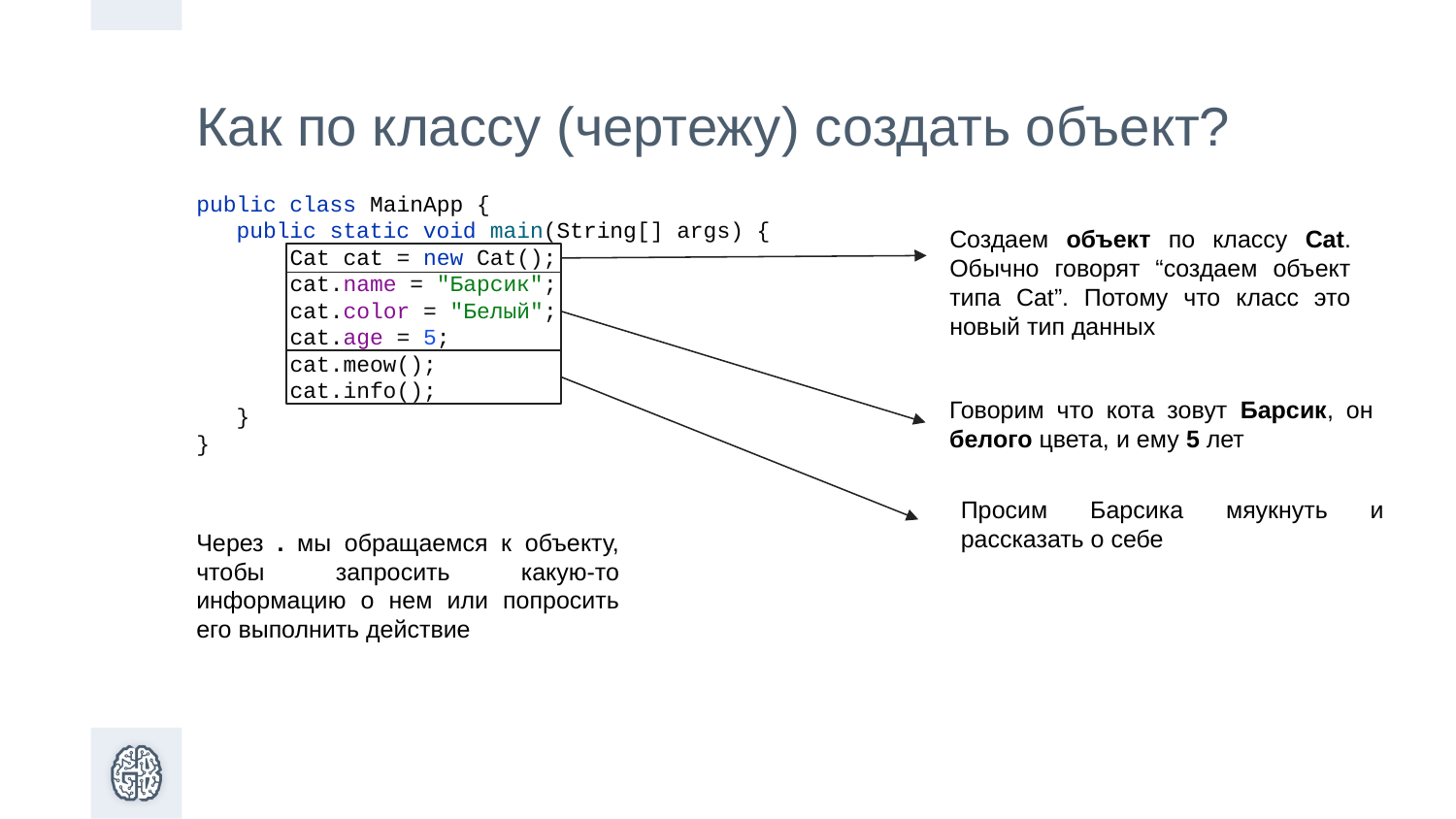

Как по классу (чертежу) создать объект?
public class MainApp {
   public static void main(String[] args) {
       Cat cat = new Cat();
       cat.name = "Барсик";
       cat.color = "Белый";
       cat.age = 5;
       cat.meow();
       cat.info();
   }
}
Создаем объект по классу Cat. Обычно говорят “создаем объект типа Cat”. Потому что класс это новый тип данных

Говорим что кота зовут Барсик, он белого цвета, и ему 5 лет
Просим Барсика мяукнуть и рассказать о себе
Через . мы обращаемся к объекту, чтобы запросить какую-то информацию о нем или попросить его выполнить действие